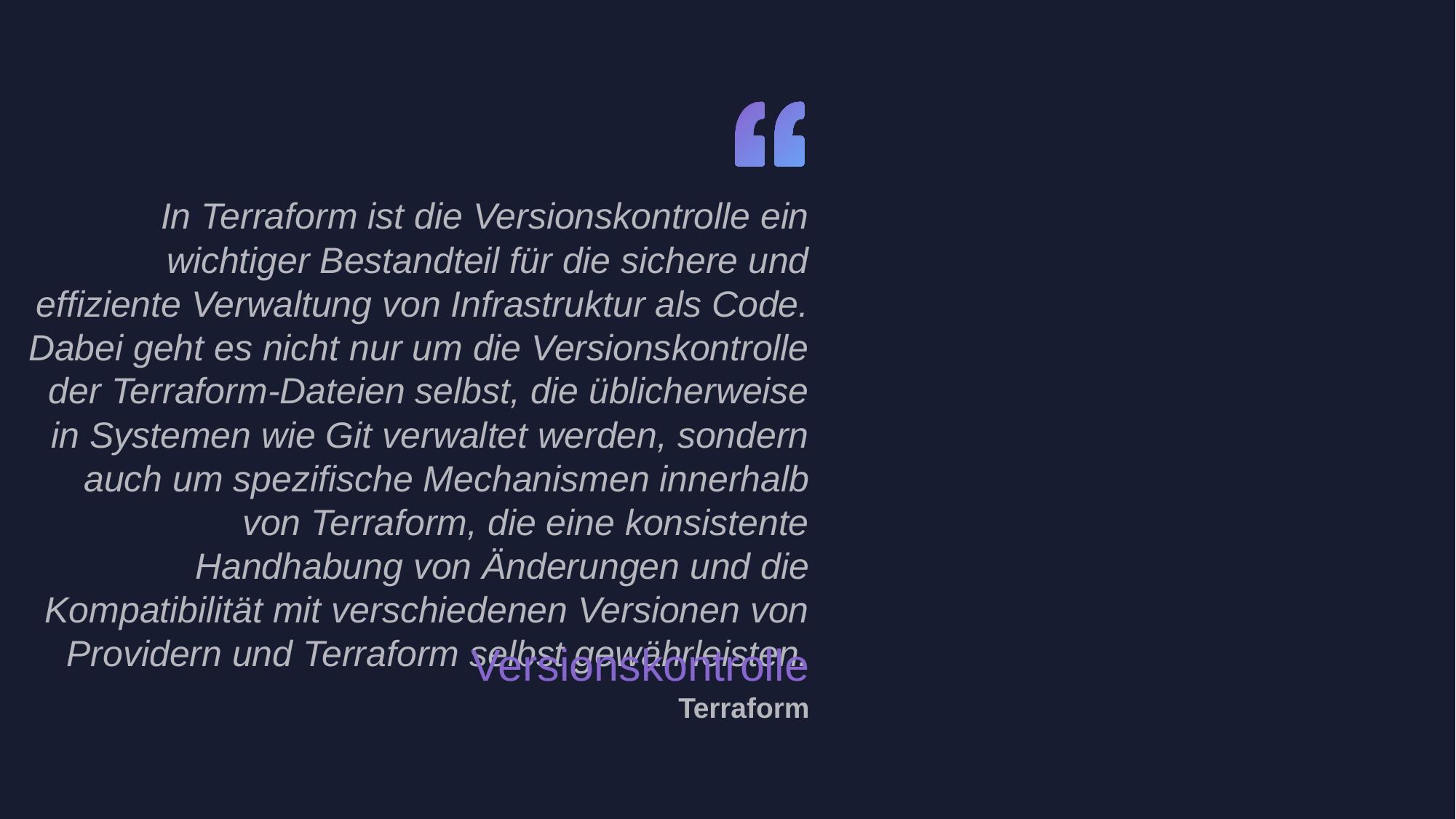

In Terraform ist die Versionskontrolle ein wichtiger Bestandteil für die sichere und effiziente Verwaltung von Infrastruktur als Code. Dabei geht es nicht nur um die Versionskontrolle der Terraform-Dateien selbst, die üblicherweise in Systemen wie Git verwaltet werden, sondern auch um spezifische Mechanismen innerhalb von Terraform, die eine konsistente Handhabung von Änderungen und die Kompatibilität mit verschiedenen Versionen von Providern und Terraform selbst gewährleisten.
Versionskontrolle
Terraform